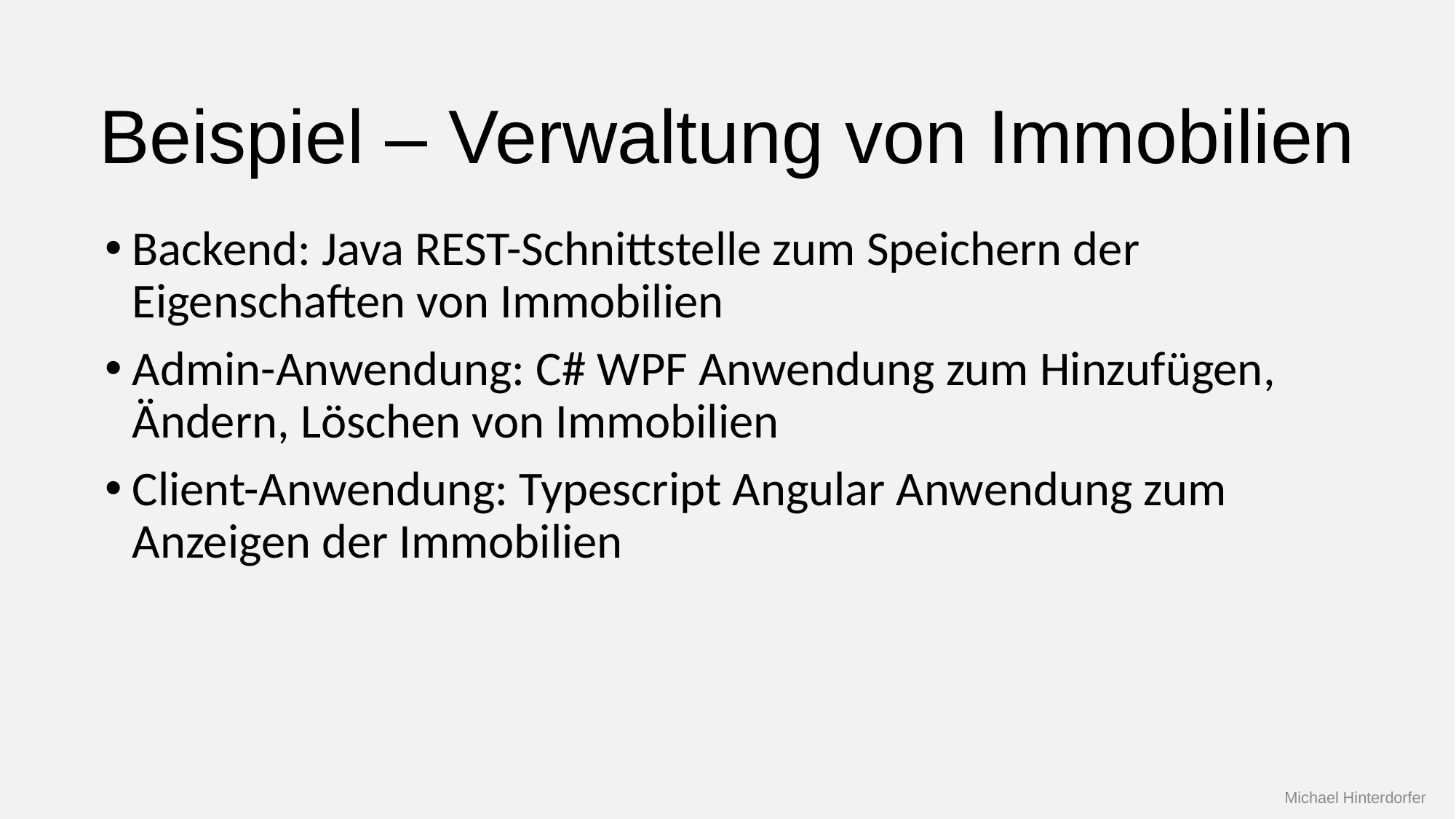

# Beispiel – Verwaltung von Immobilien
Backend: Java REST-Schnittstelle zum Speichern der Eigenschaften von Immobilien
Admin-Anwendung: C# WPF Anwendung zum Hinzufügen, Ändern, Löschen von Immobilien
Client-Anwendung: Typescript Angular Anwendung zum Anzeigen der Immobilien
Michael Hinterdorfer